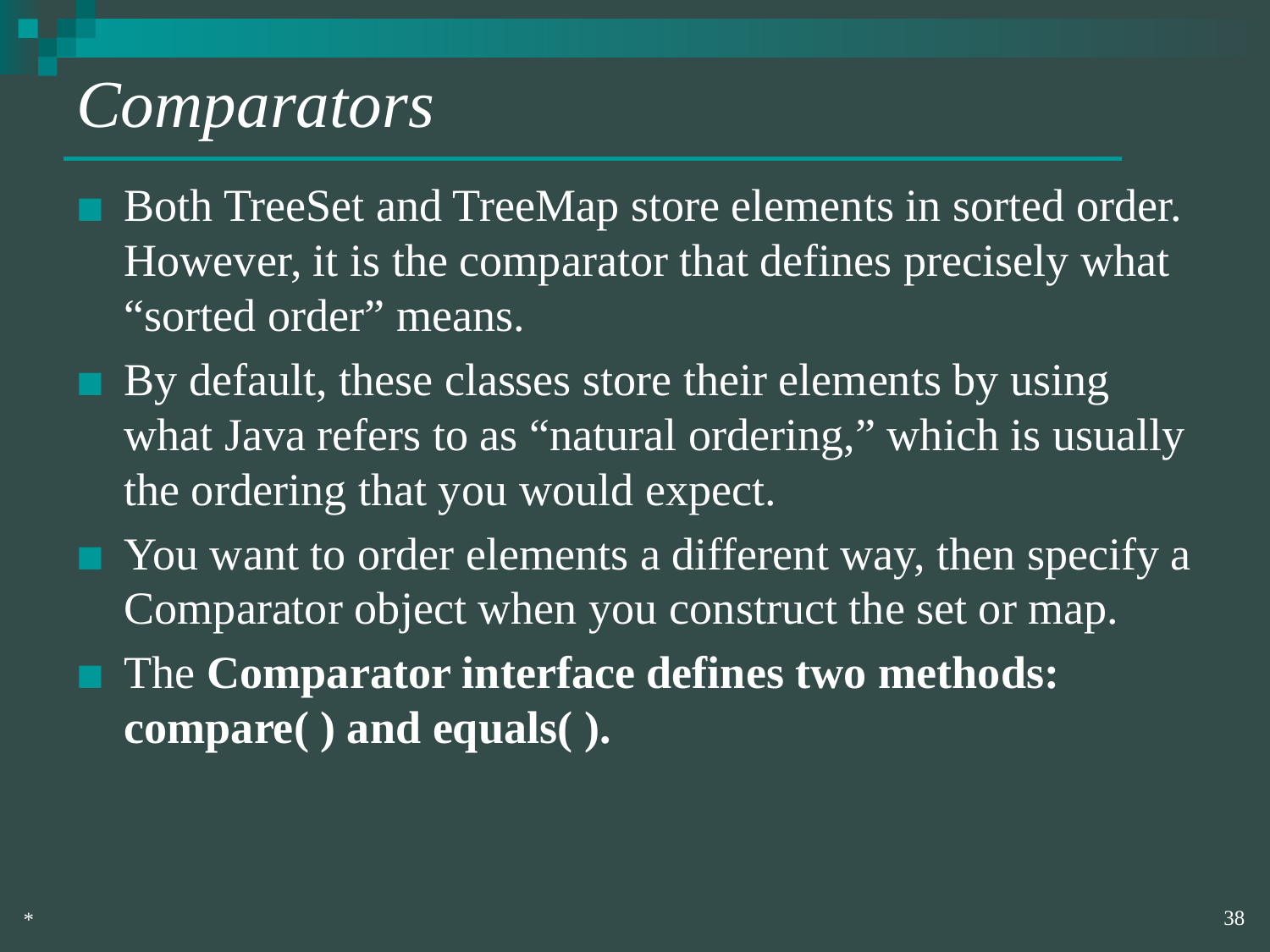

# Comparators
Both TreeSet and TreeMap store elements in sorted order. However, it is the comparator that defines precisely what “sorted order” means.
By default, these classes store their elements by using what Java refers to as “natural ordering,” which is usually the ordering that you would expect.
You want to order elements a different way, then specify a Comparator object when you construct the set or map.
The Comparator interface defines two methods: compare( ) and equals( ).
38